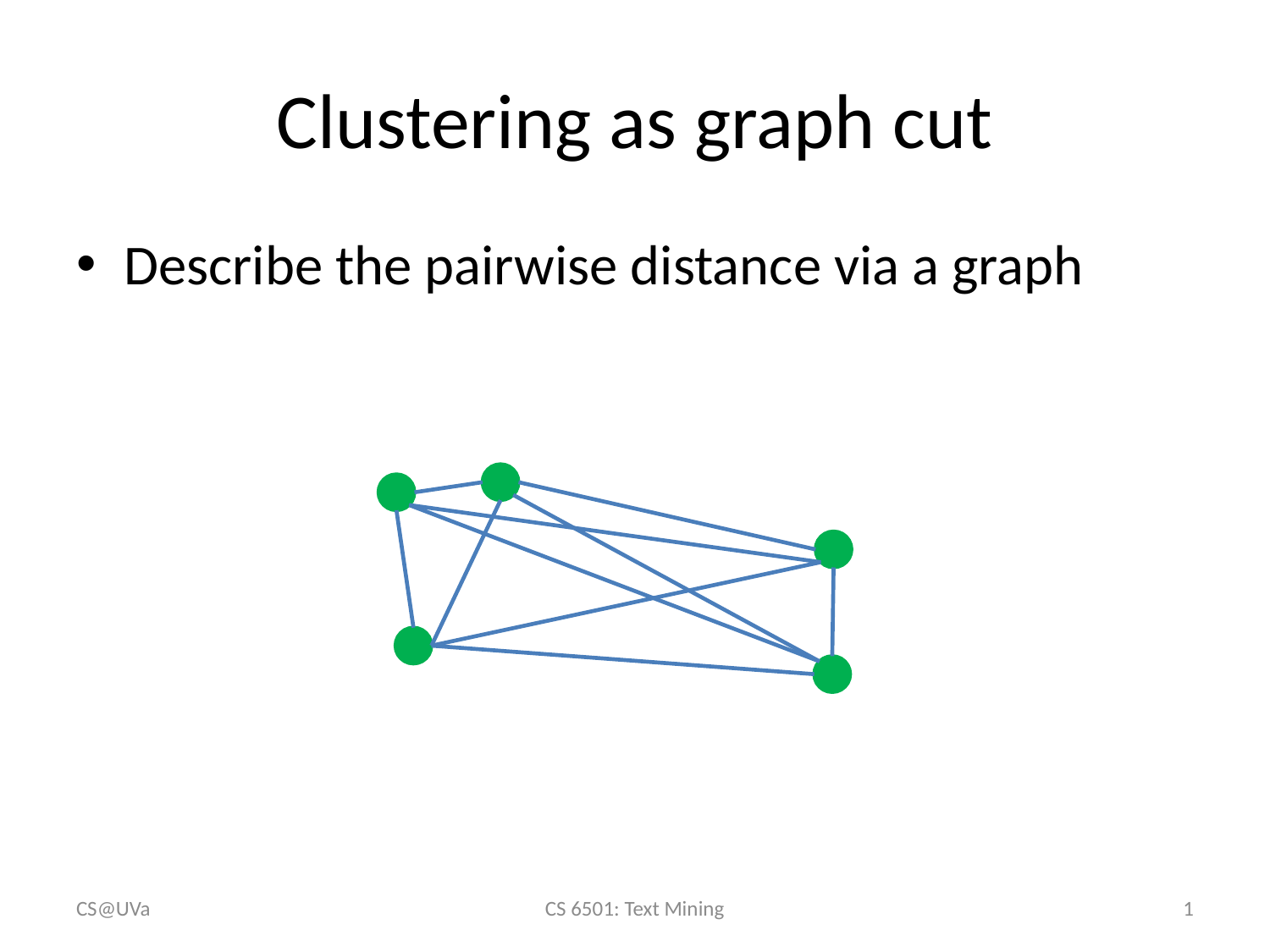

# Clustering as graph cut
Describe the pairwise distance via a graph

CS@UVa
CS 6501: Text Mining
1